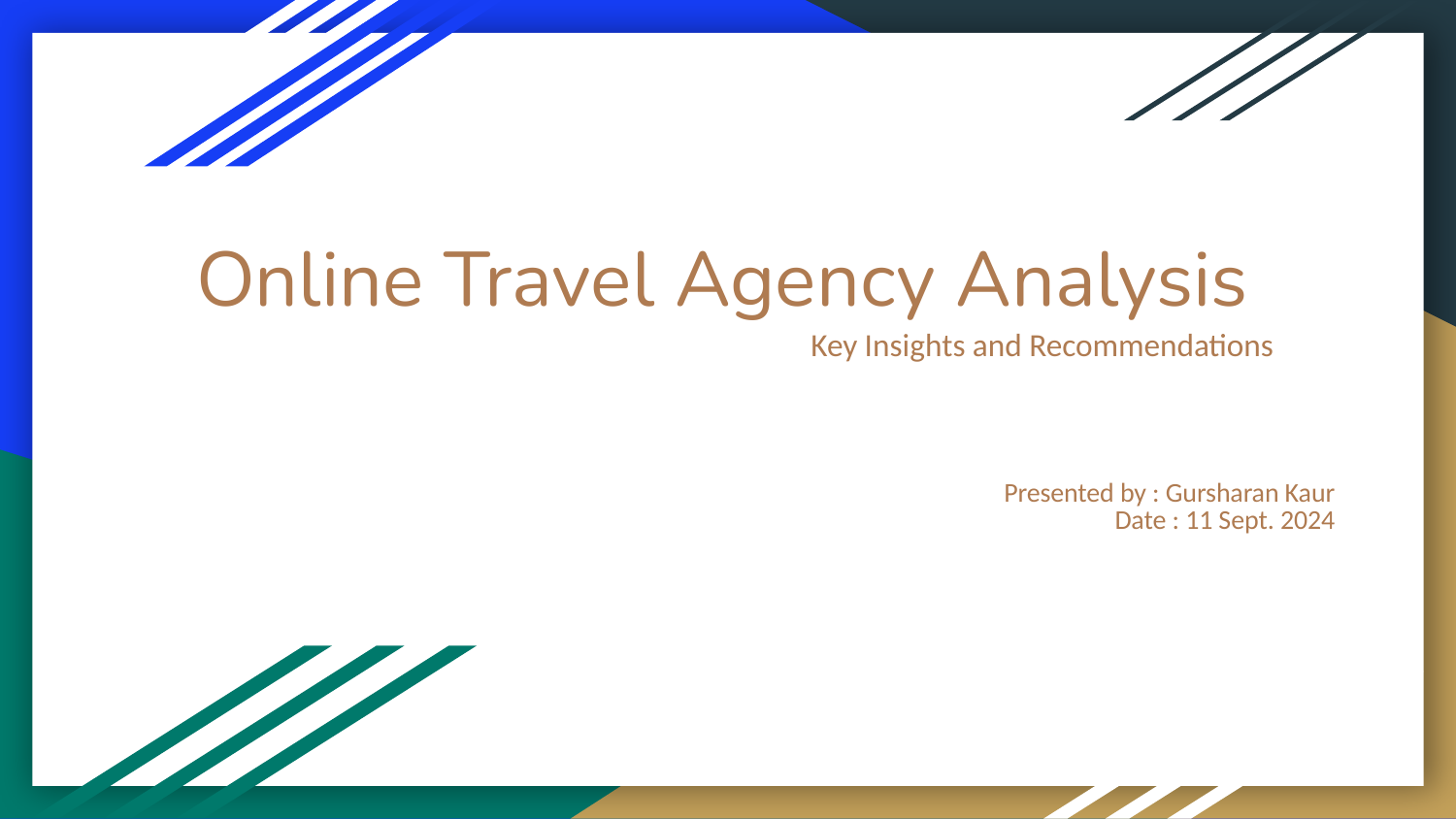

# Online Travel Agency Analysis
Key Insights and Recommendations
Presented by : Gursharan Kaur
Date : 11 Sept. 2024